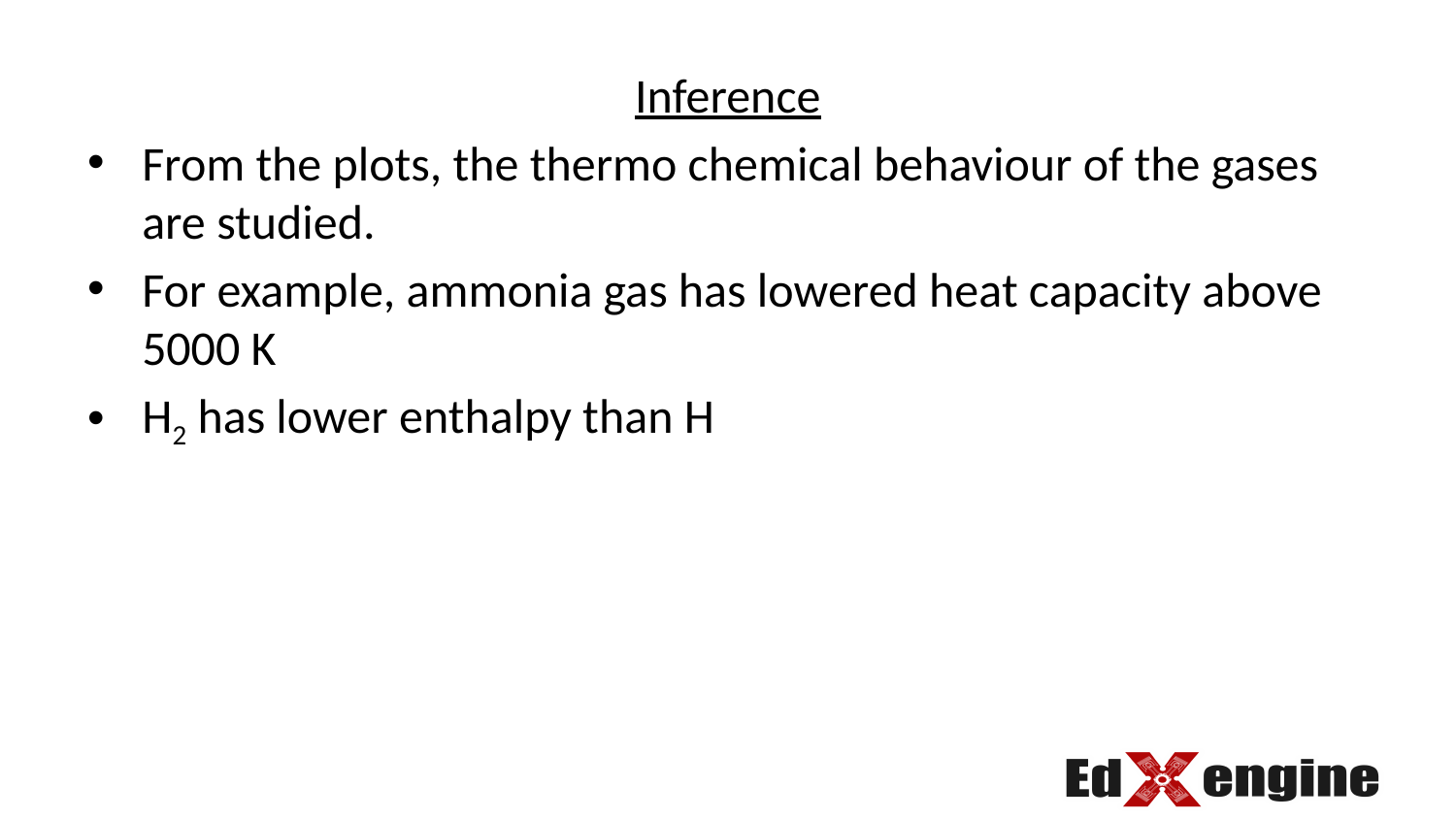

Inference
From the plots, the thermo chemical behaviour of the gases are studied.
For example, ammonia gas has lowered heat capacity above 5000 K
H2 has lower enthalpy than H